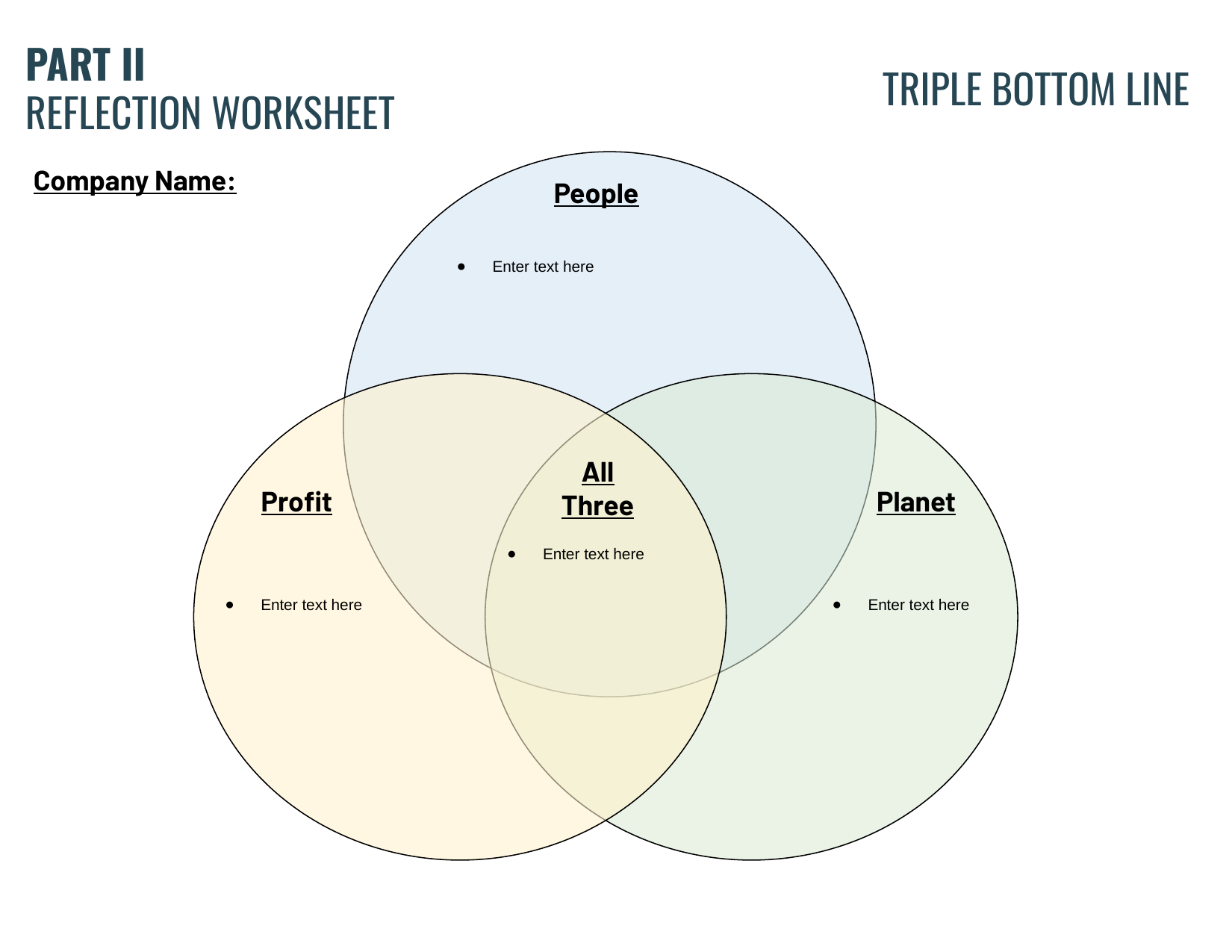

PART II
REFLECTION WORKSHEET
TRIPLE BOTTOM LINE
Company Name:

People
Enter text here

All Three
Profit
Planet
Enter text here
Enter text here
Enter text here